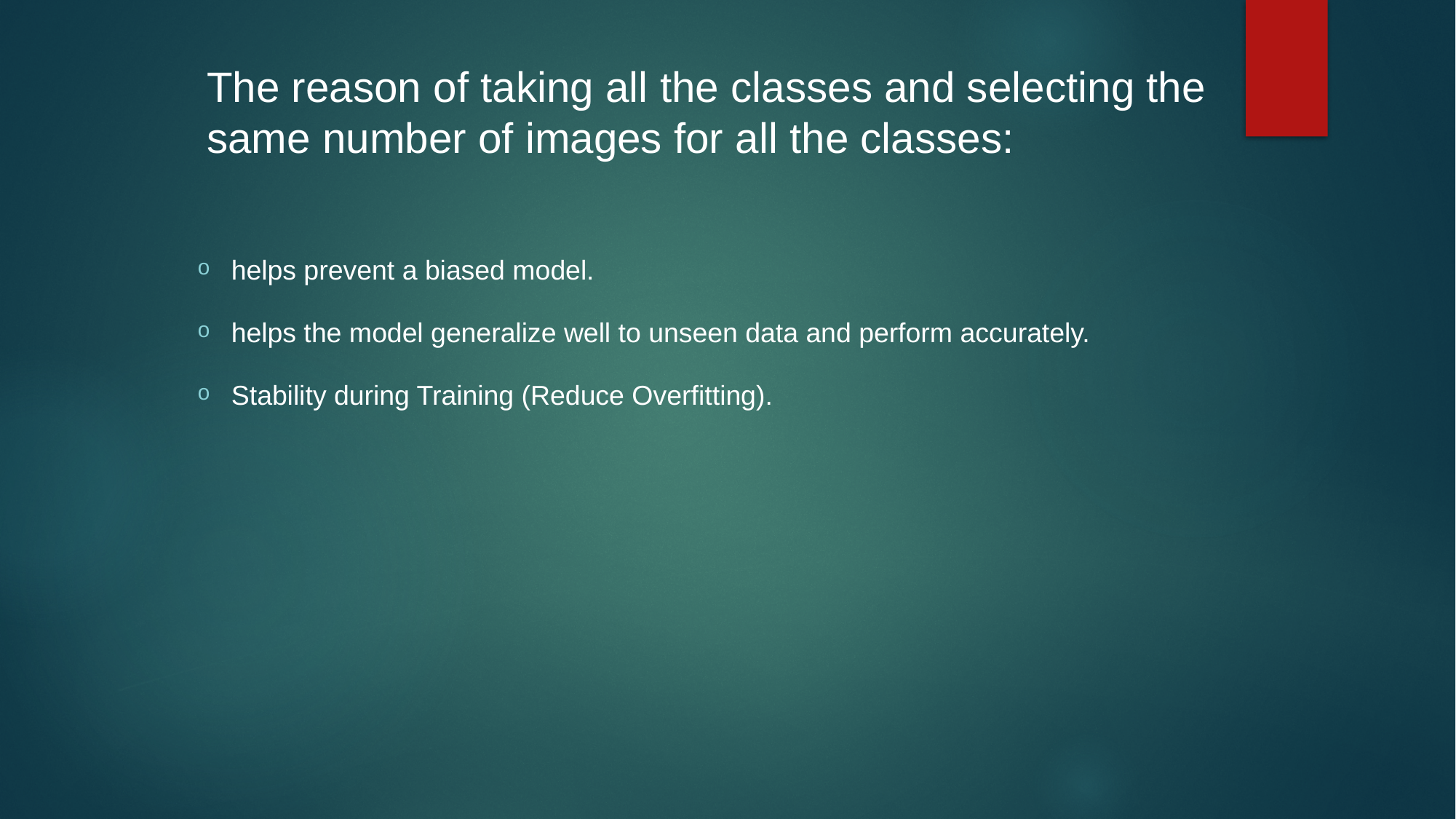

# The reason of taking all the classes and selecting the same number of images for all the classes:
helps prevent a biased model.
helps the model generalize well to unseen data and perform accurately.
Stability during Training (Reduce Overfitting).